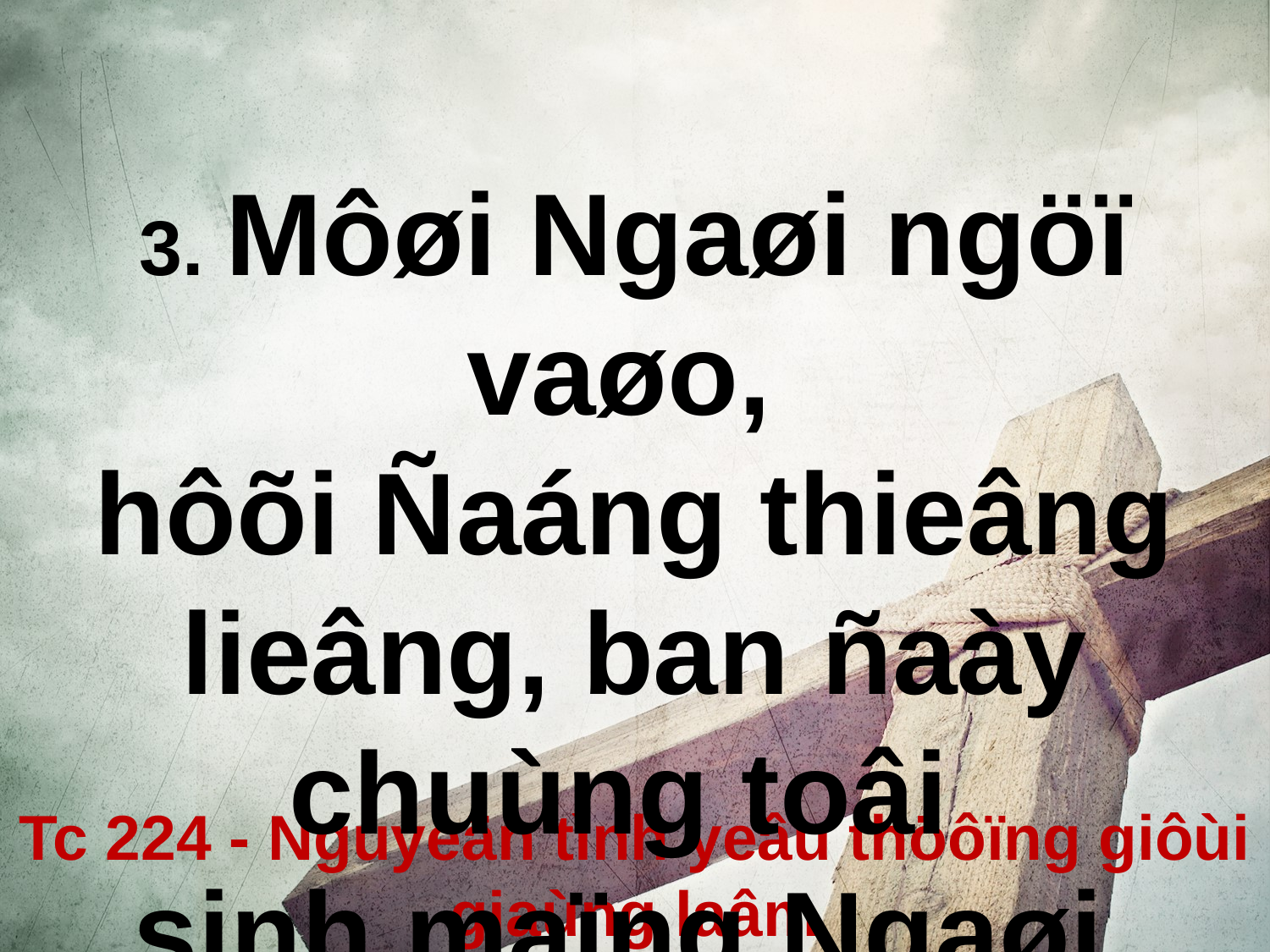

3. Môøi Ngaøi ngöï vaøo,
hôõi Ñaáng thieâng lieâng, ban ñaày chuùng toâi
sinh maïng Ngaøi.
Tc 224 - Nguyeän tình yeâu thöôïng giôùi giaùng laâm